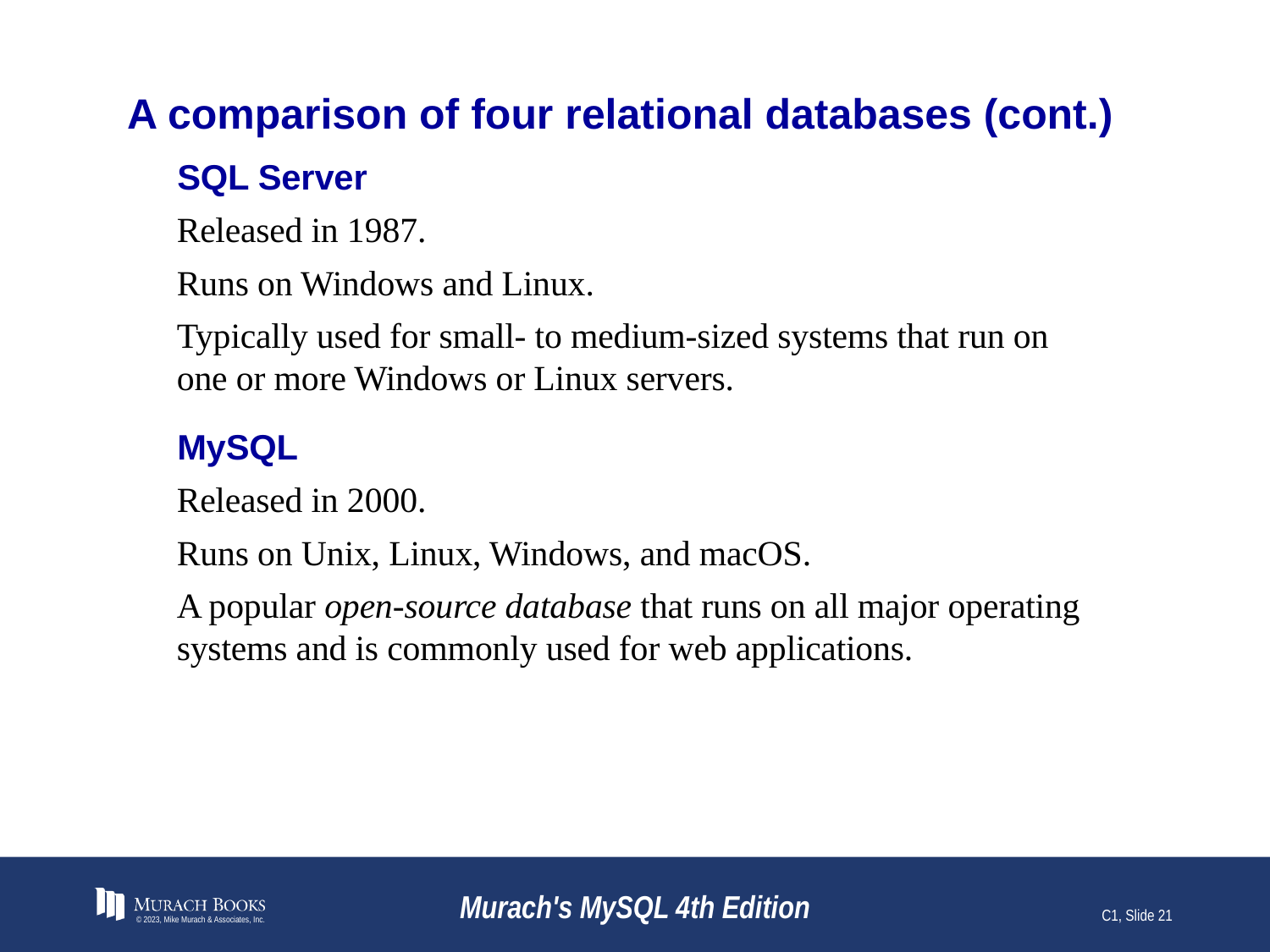

# A comparison of four relational databases (cont.)
SQL Server
Released in 1987.
Runs on Windows and Linux.
Typically used for small- to medium-sized systems that run on one or more Windows or Linux servers.
MySQL
Released in 2000.
Runs on Unix, Linux, Windows, and macOS.
A popular open-source database that runs on all major operating systems and is commonly used for web applications.
© 2023, Mike Murach & Associates, Inc.
Murach's MySQL 4th Edition

C1, Slide 21